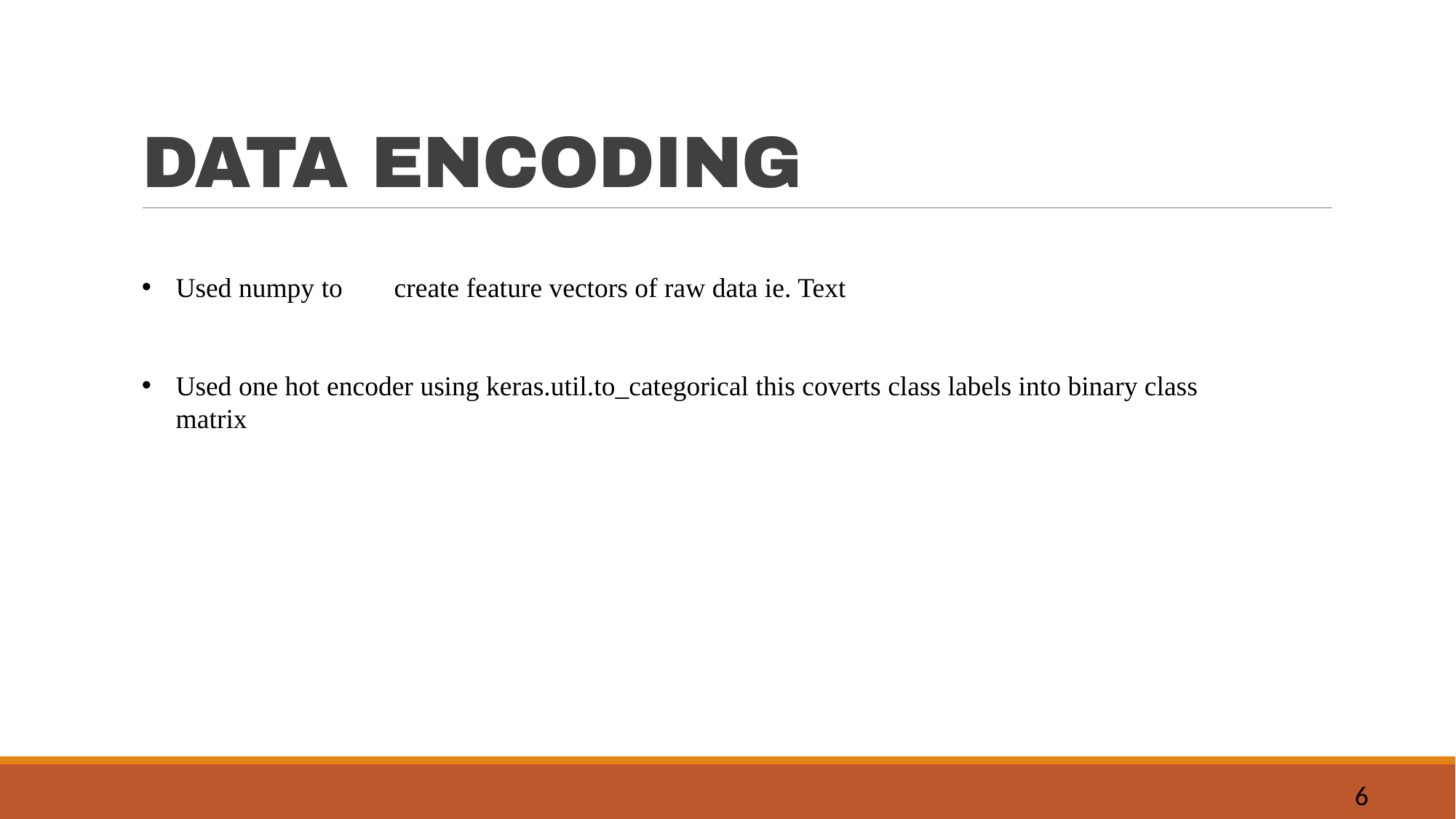

# DATA ENCODING
Used numpy to 	create feature vectors of raw data ie. Text

Used one hot encoder using keras.util.to_categorical this coverts class labels into binary class matrix
6